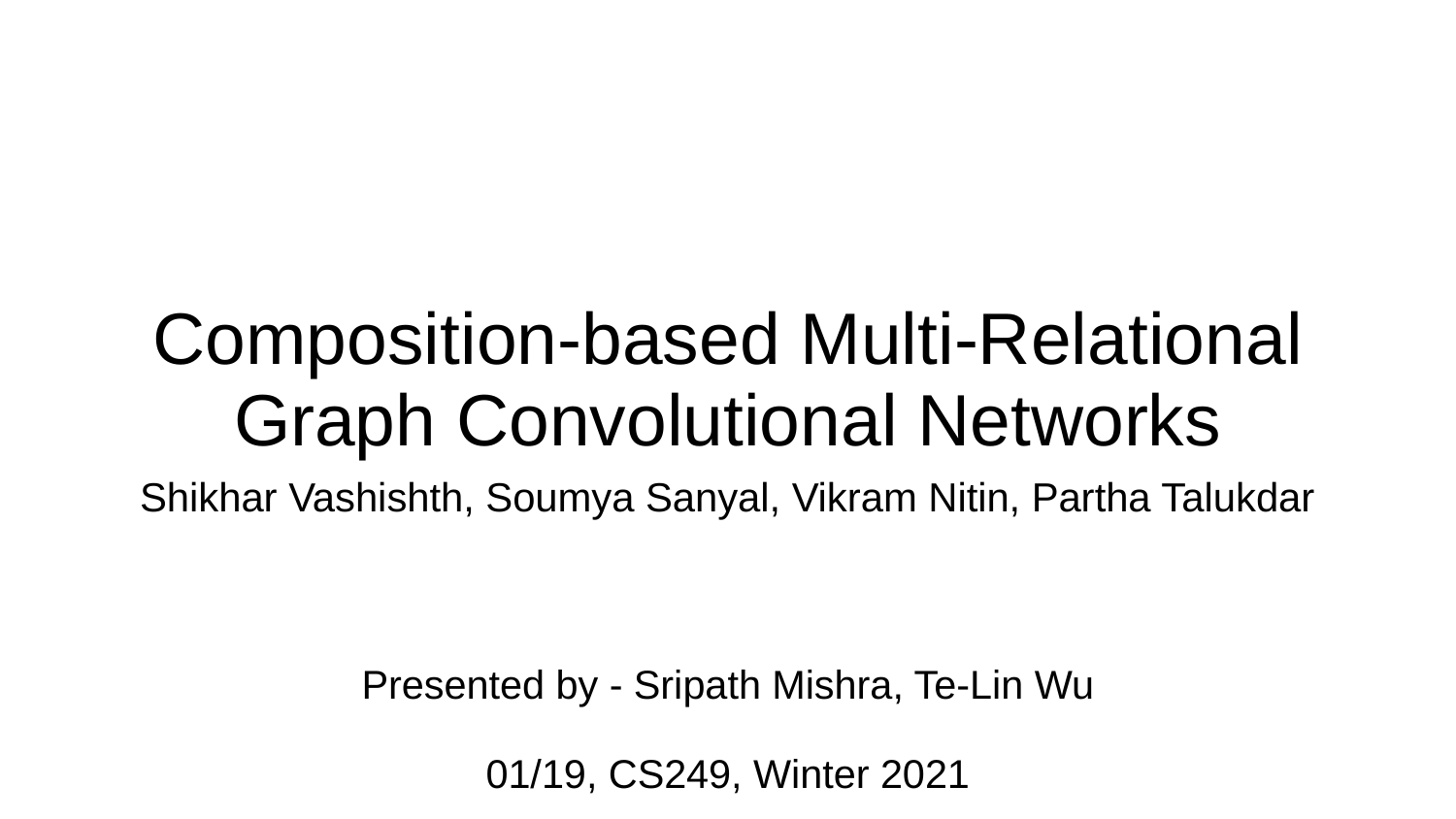

# Composition-based Multi-Relational
Graph Convolutional Networks

Shikhar Vashishth, Soumya Sanyal, Vikram Nitin, Partha Talukdar
Presented by - Sripath Mishra, Te-Lin Wu

01/19, CS249, Winter 2021